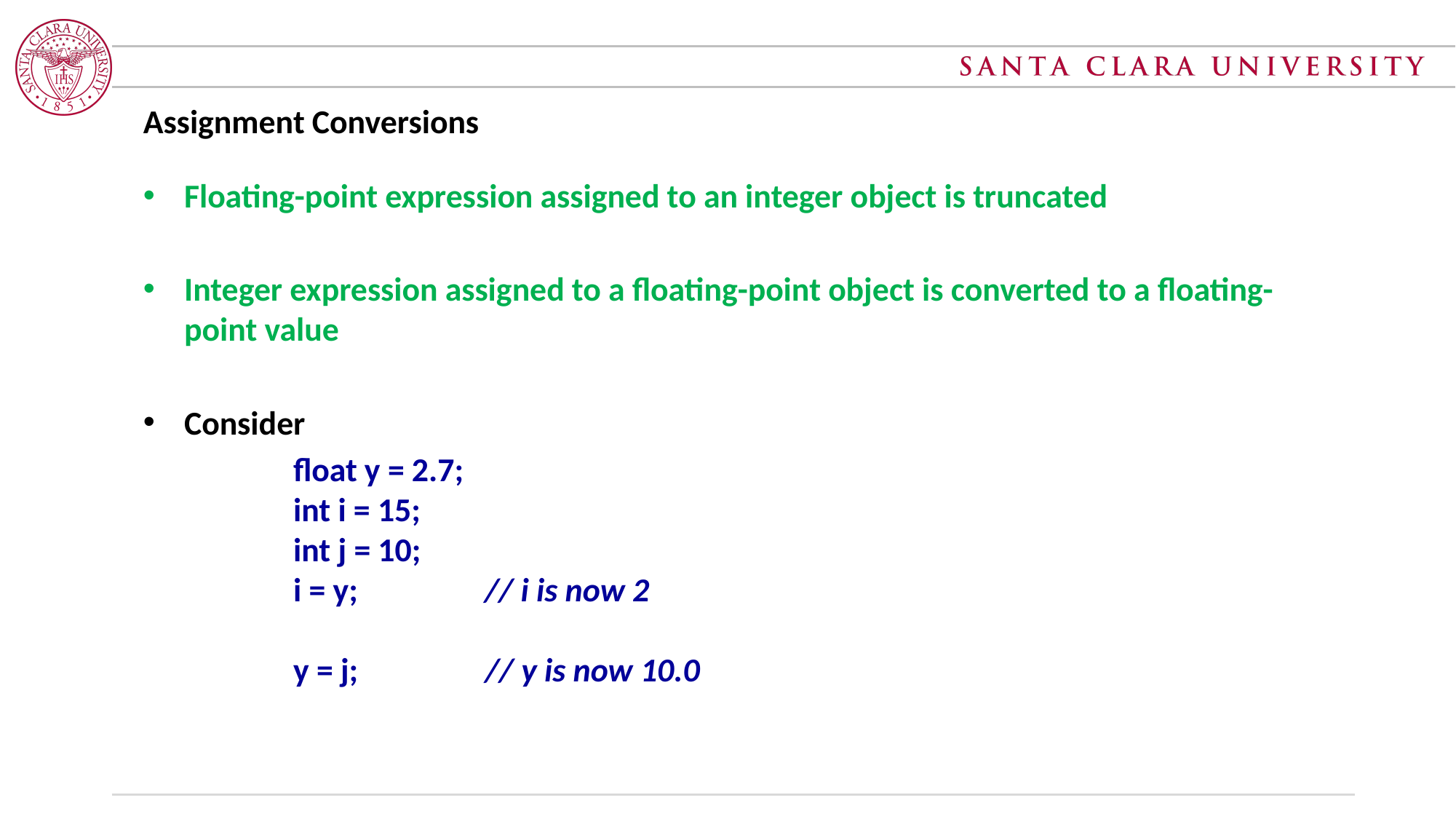

Assignment Conversions
Floating-point expression assigned to an integer object is truncated

Integer expression assigned to a floating-point object is converted to a floating-point value

Consider
		float y = 2.7;
	int i = 15;
	int j = 10;
	i = y;                 // i is now 2
	y = j;                 // y is now 10.0